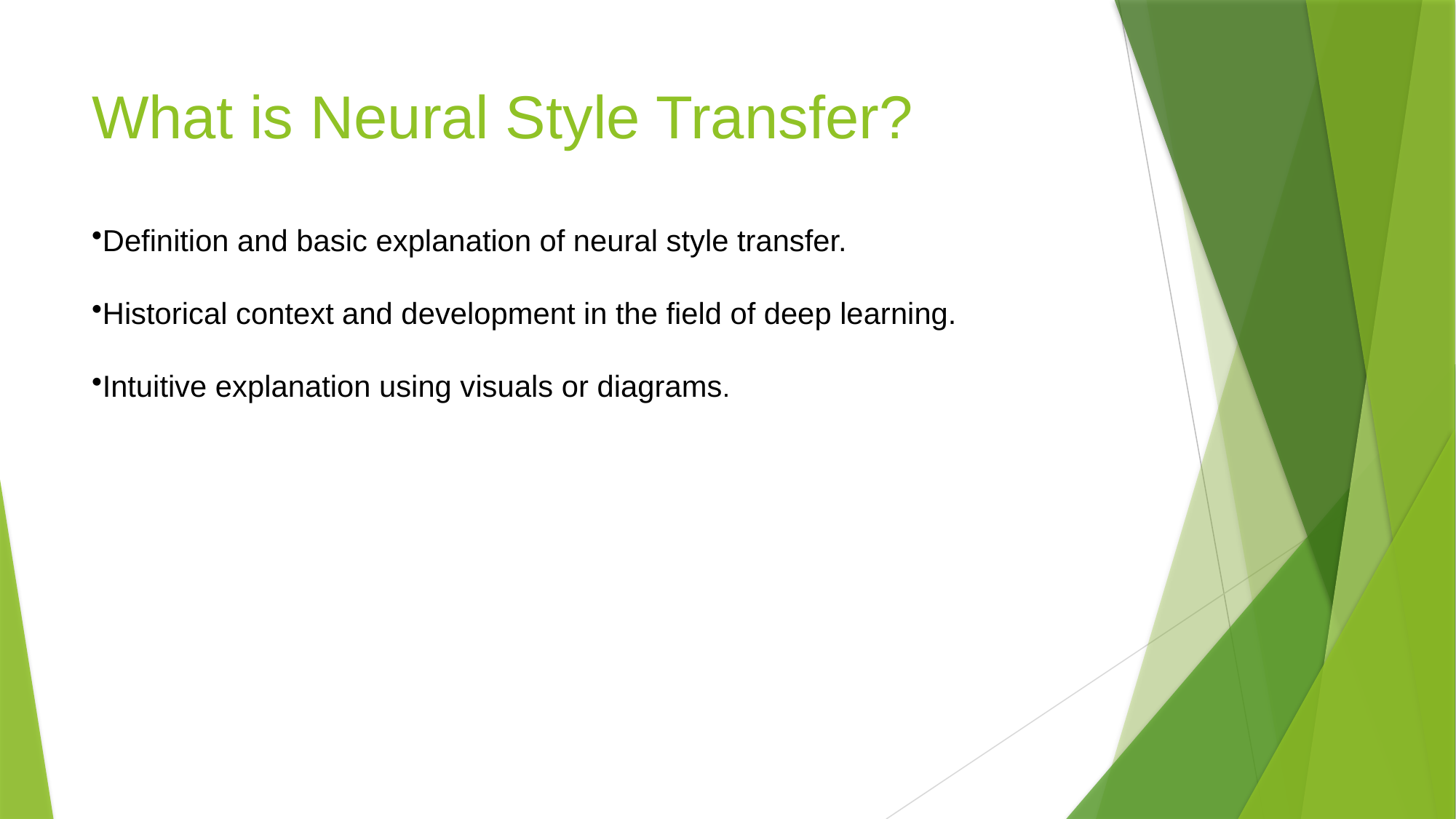

# What is Neural Style Transfer?

Definition and basic explanation of neural style transfer.

Historical context and development in the field of deep learning.

Intuitive explanation using visuals or diagrams.